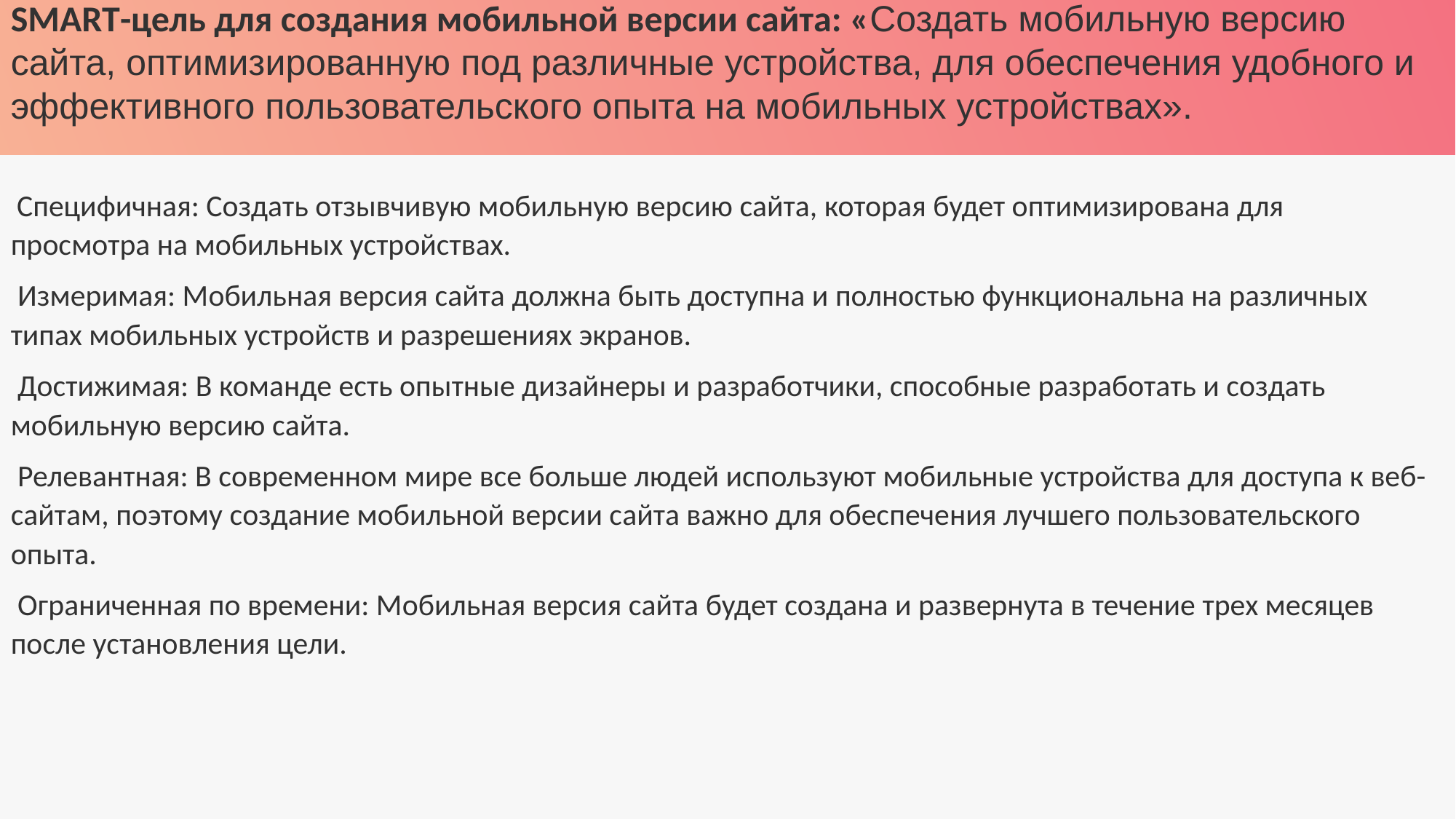

SMART-цель для создания мобильной версии сайта: «Создать мобильную версию сайта, оптимизированную под различные устройства, для обеспечения удобного и эффективного пользовательского опыта на мобильных устройствах».

 Специфичная: Создать отзывчивую мобильную версию сайта, которая будет оптимизирована для просмотра на мобильных устройствах.
 Измеримая: Мобильная версия сайта должна быть доступна и полностью функциональна на различных типах мобильных устройств и разрешениях экранов.
 Достижимая: В команде есть опытные дизайнеры и разработчики, способные разработать и создать мобильную версию сайта.
 Релевантная: В современном мире все больше людей используют мобильные устройства для доступа к веб-сайтам, поэтому создание мобильной версии сайта важно для обеспечения лучшего пользовательского опыта.
 Ограниченная по времени: Мобильная версия сайта будет создана и развернута в течение трех месяцев после установления цели.